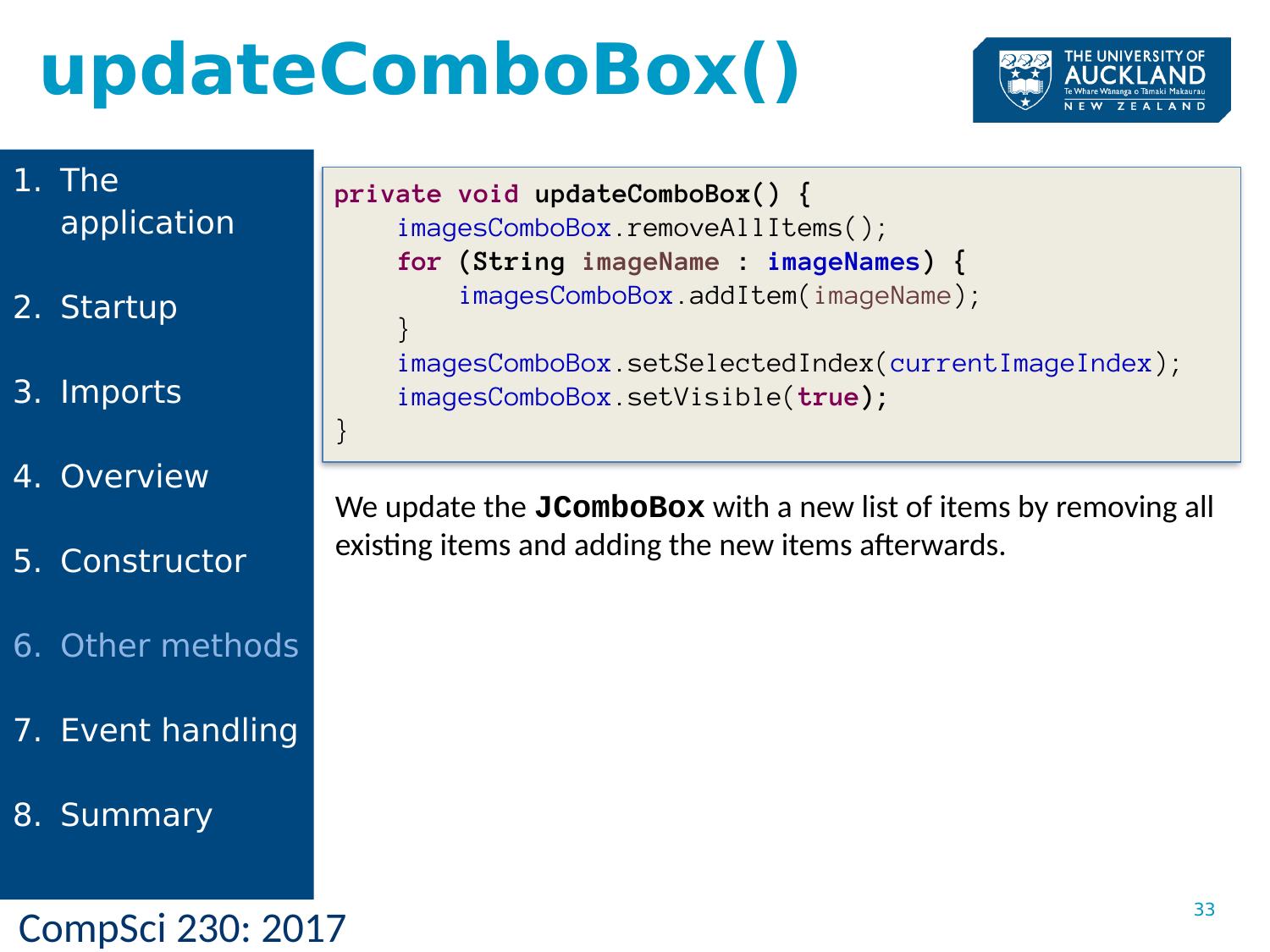

updateComboBox()
The application
Startup

Imports

Overview

Constructor

Other methods

Event handling

Summary

private void updateComboBox() {
    imagesComboBox.removeAllItems();
    for (String imageName : imageNames) {
        imagesComboBox.addItem(imageName);
    }
    imagesComboBox.setSelectedIndex(currentImageIndex);
    imagesComboBox.setVisible(true);
}
We update the JComboBox with a new list of items by removing all existing items and adding the new items afterwards.
33